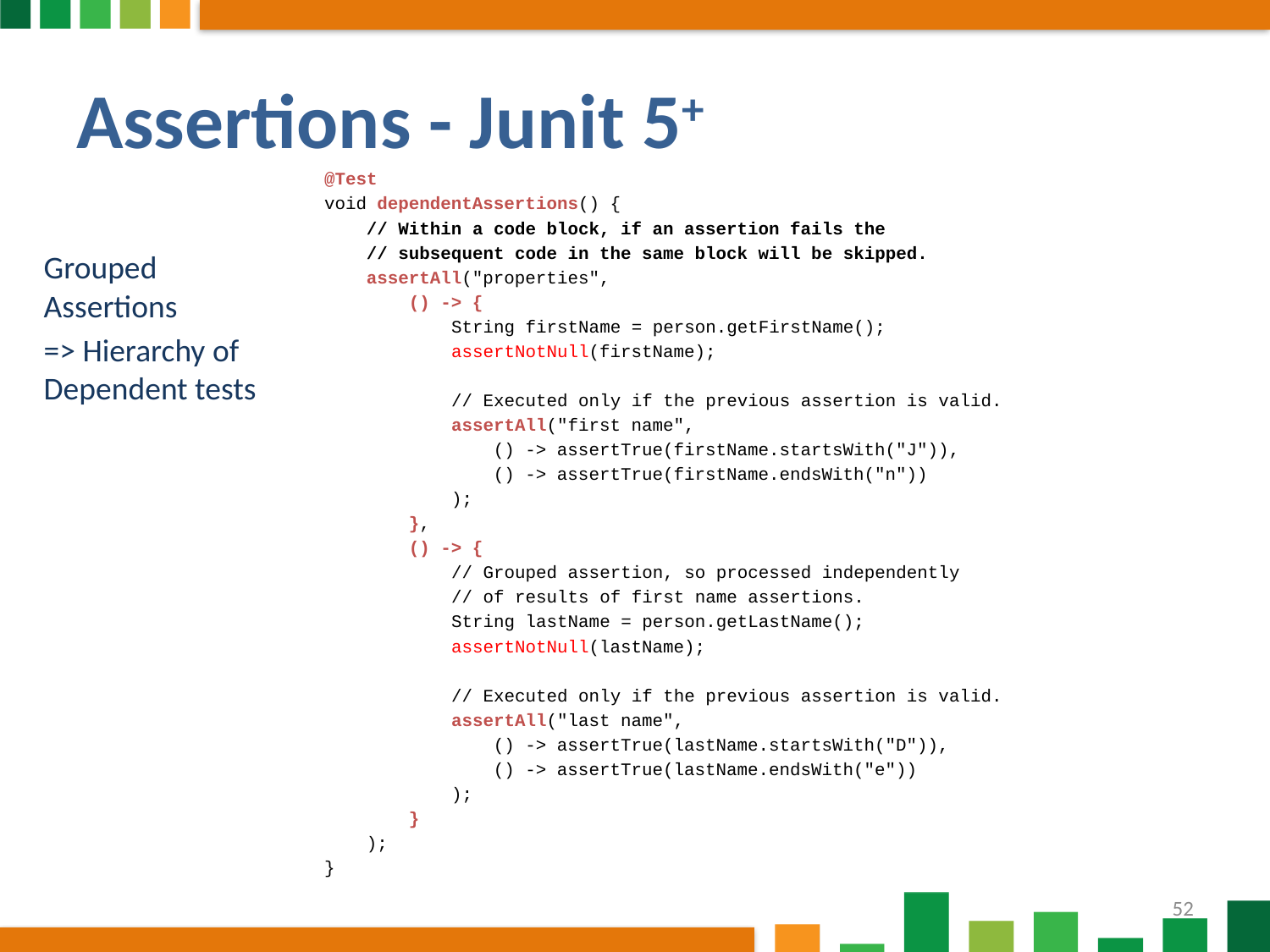

# Assertions - Junit 5+
    @Test
    void dependentAssertions() {
        // Within a code block, if an assertion fails the
        // subsequent code in the same block will be skipped.
        assertAll("properties",
            () -> {
                String firstName = person.getFirstName();
                assertNotNull(firstName);

                // Executed only if the previous assertion is valid.
                assertAll("first name",
                    () -> assertTrue(firstName.startsWith("J")),
                    () -> assertTrue(firstName.endsWith("n"))
                );
            },
            () -> {
                // Grouped assertion, so processed independently
                // of results of first name assertions.
                String lastName = person.getLastName();
                assertNotNull(lastName);

                // Executed only if the previous assertion is valid.
                assertAll("last name",
                    () -> assertTrue(lastName.startsWith("D")),
                    () -> assertTrue(lastName.endsWith("e"))
                );
            }
        );
    }

Grouped Assertions
=> Hierarchy of
Dependent tests
52